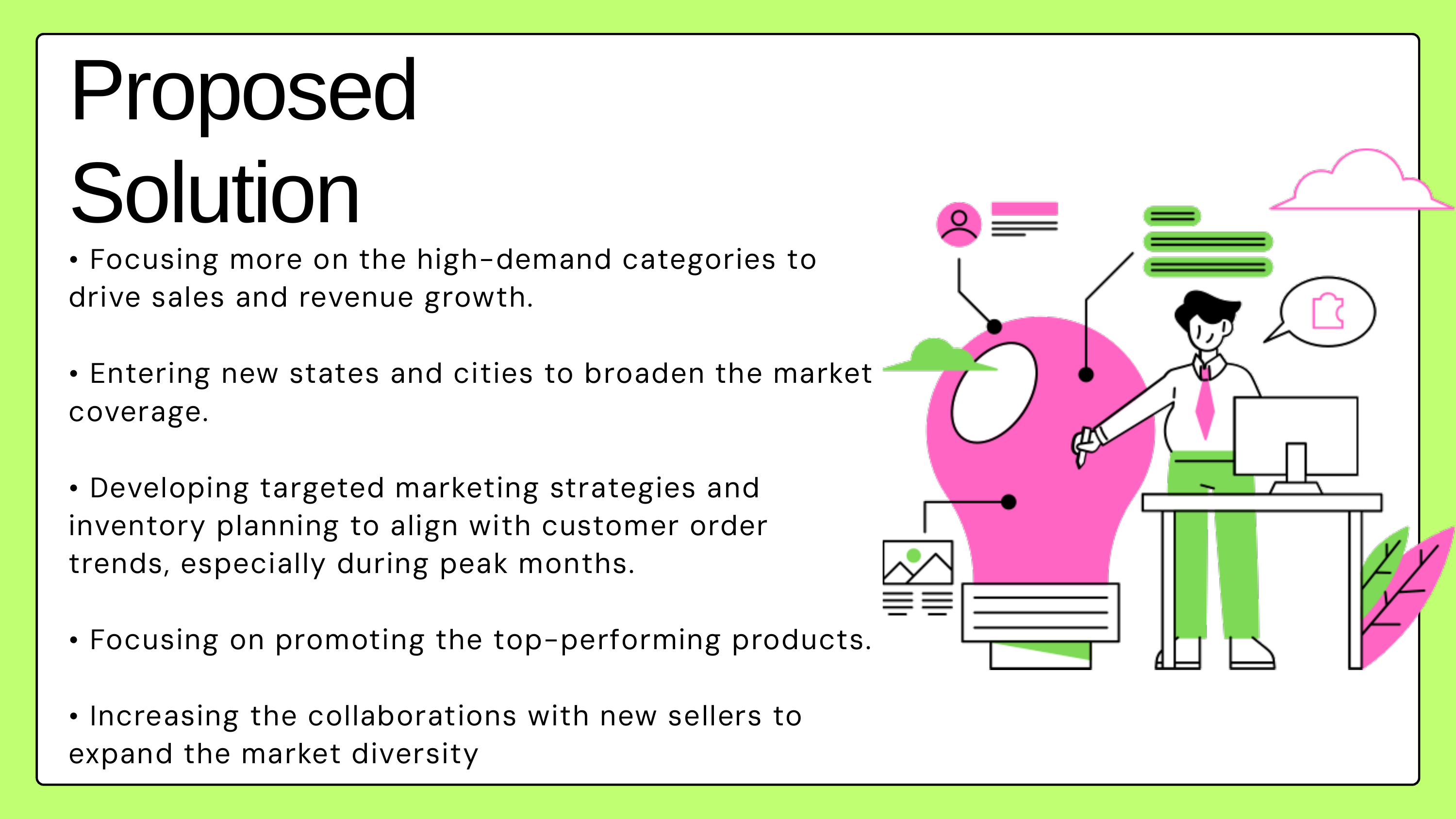

Proposed
Solution

• Focusing more on the high-demand categories to drive sales and revenue growth.

• Entering new states and cities to broaden the market coverage.

• Developing targeted marketing strategies and inventory planning to align with customer order trends, especially during peak months.

• Focusing on promoting the top-performing products.

• Increasing the collaborations with new sellers to expand the market diversity